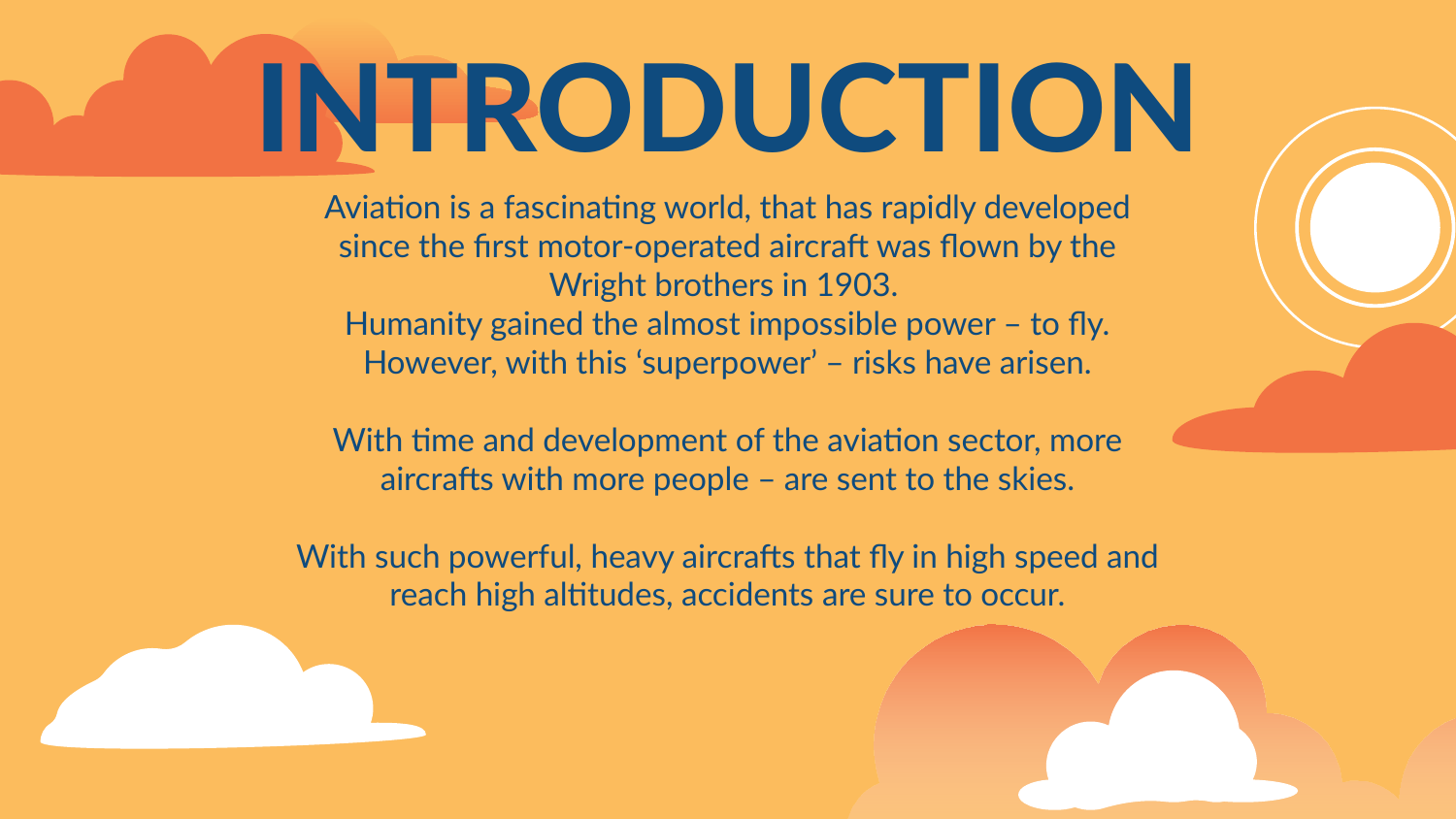

# INTRODUCTION
Aviation is a fascinating world, that has rapidly developed since the first motor-operated aircraft was flown by the Wright brothers in 1903.
Humanity gained the almost impossible power – to fly.
However, with this ‘superpower’ – risks have arisen.

With time and development of the aviation sector, more aircrafts with more people – are sent to the skies.

With such powerful, heavy aircrafts that fly in high speed and reach high altitudes, accidents are sure to occur.